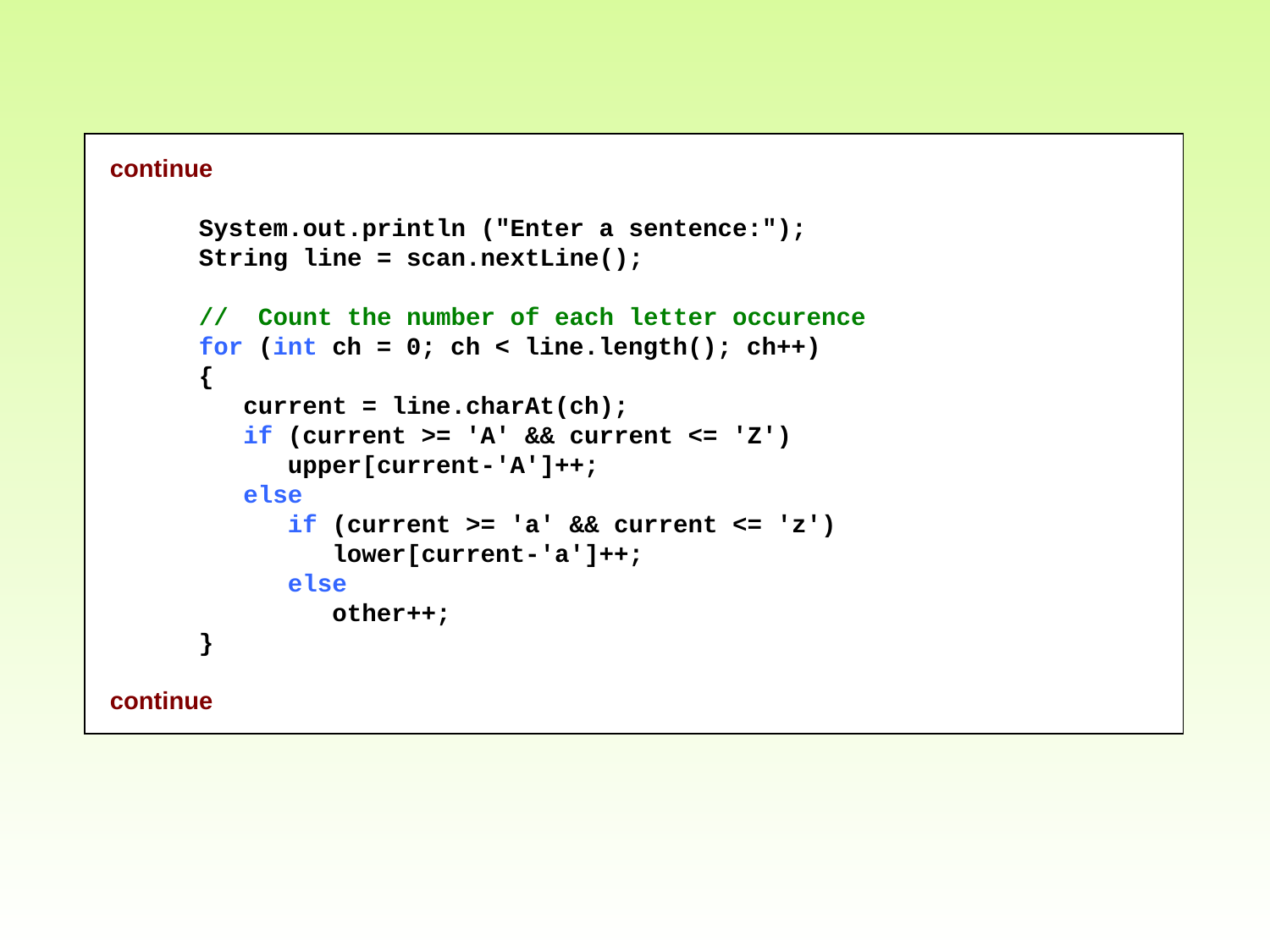

continue

      System.out.println ("Enter a sentence:");
      String line = scan.nextLine();

      //  Count the number of each letter occurence
      for (int ch = 0; ch < line.length(); ch++)
      {
         current = line.charAt(ch);
         if (current >= 'A' && current <= 'Z')
            upper[current-'A']++;
         else
            if (current >= 'a' && current <= 'z')
               lower[current-'a']++;
            else
               other++;
      }

continue